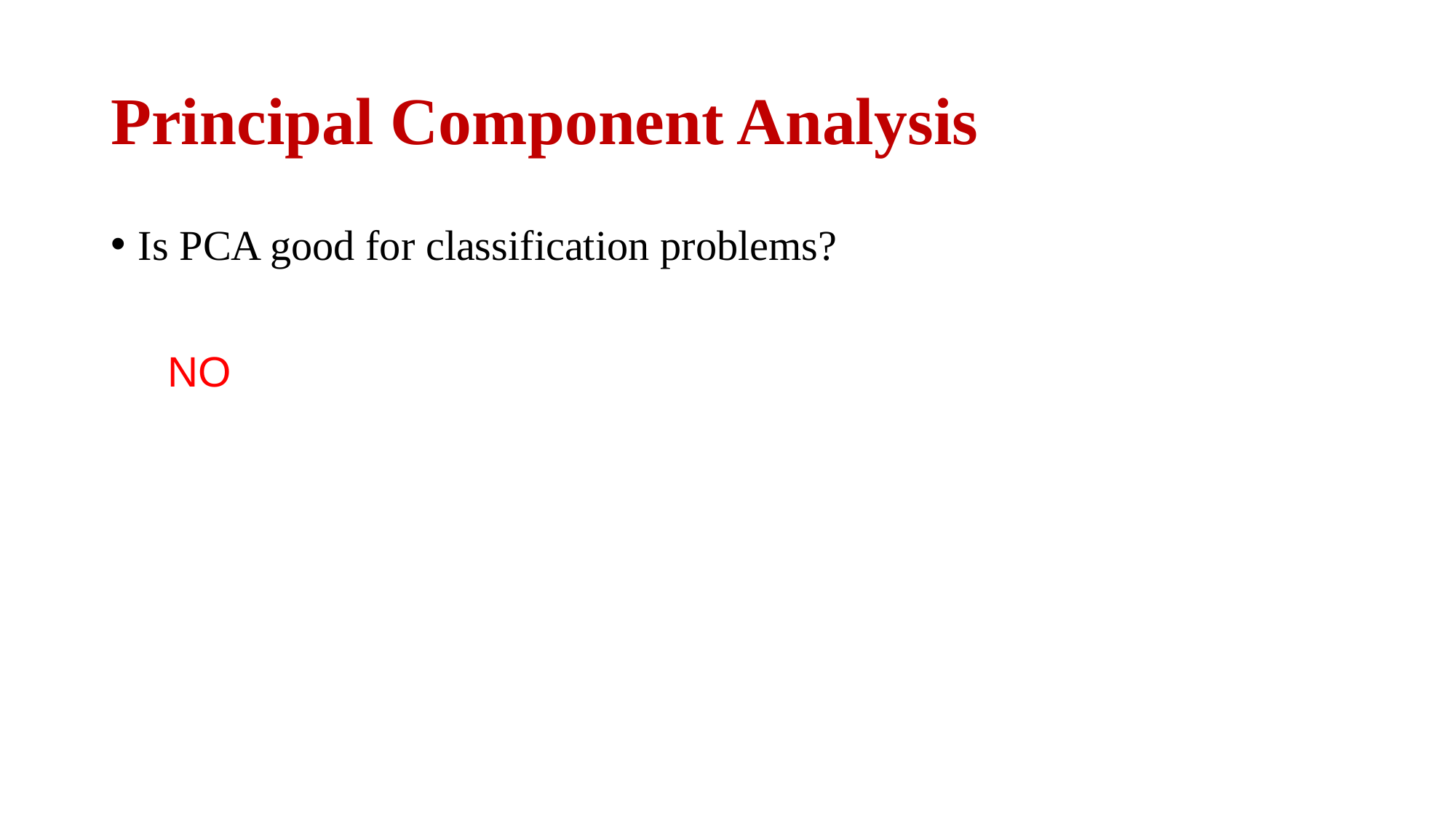

# Principal Component Analysis
Is PCA good for classification problems?
NO